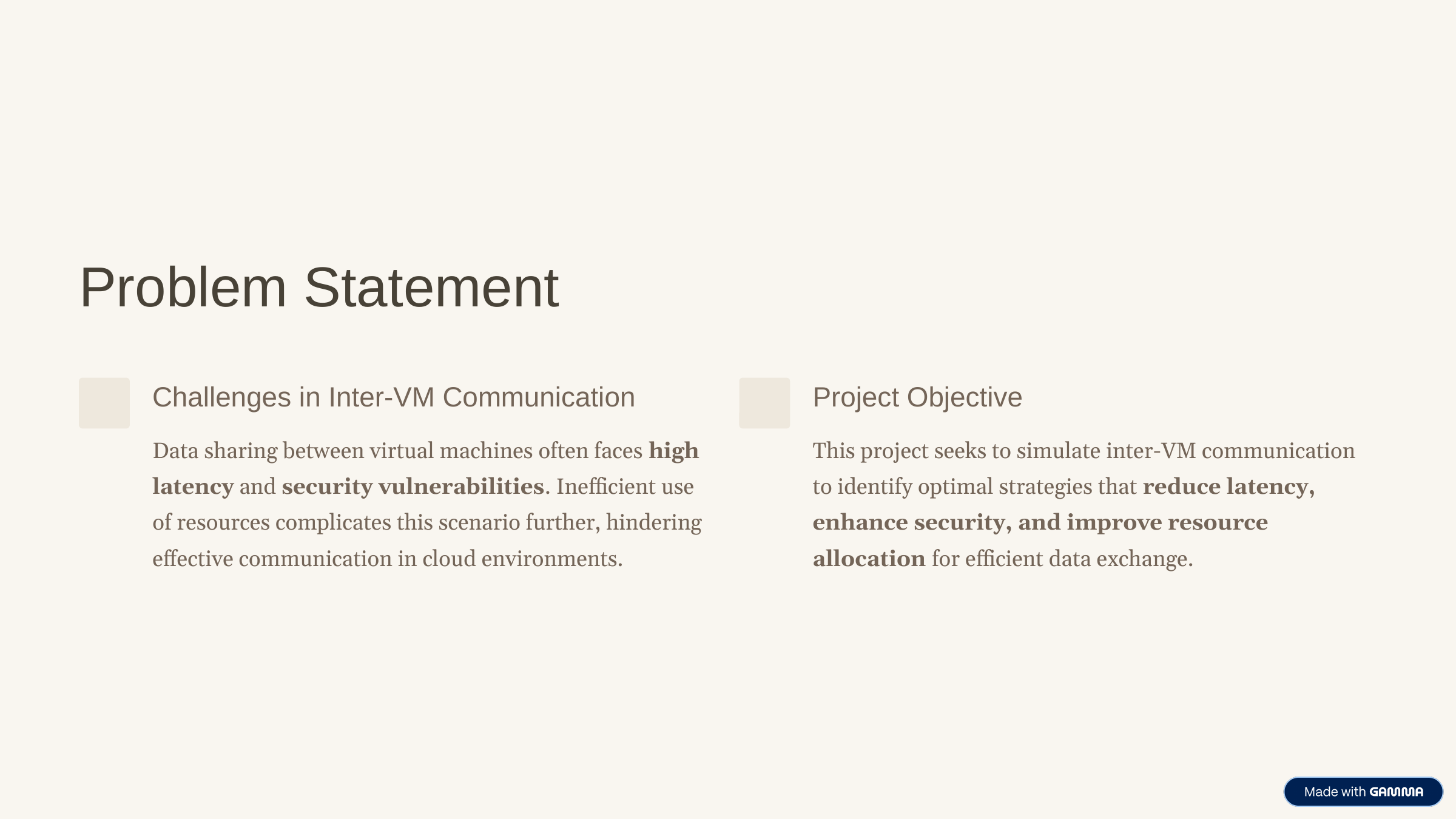

Problem Statement

Challenges in Inter-VM Communication

Project Objective
Data sharing between virtual machines often faces high latency and security vulnerabilities. Inefficient use of resources complicates this scenario further, hindering effective communication in cloud environments.
This project seeks to simulate inter-VM communication to identify optimal strategies that reduce latency, enhance security, and improve resource allocation for efficient data exchange.